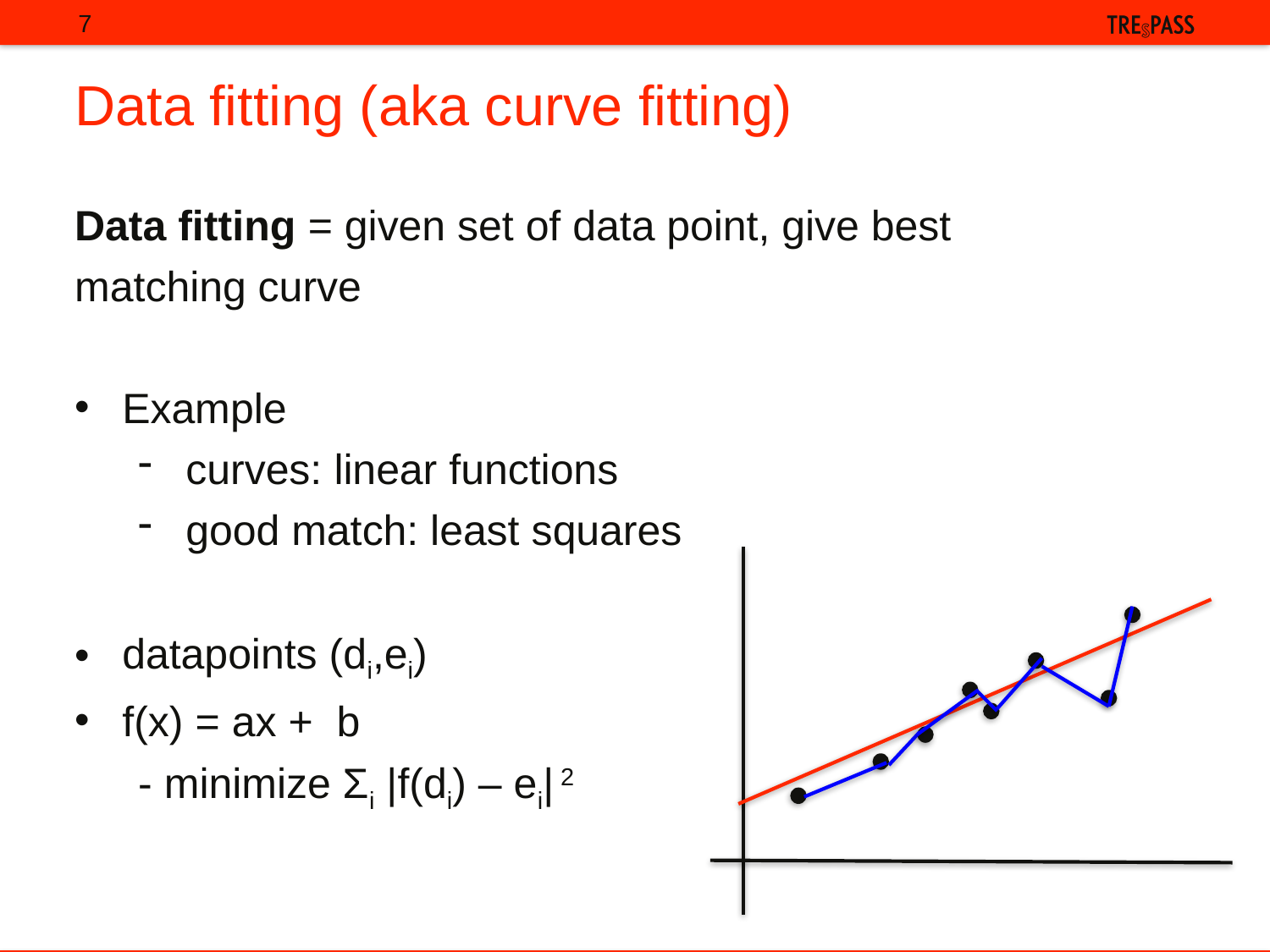

# Data fitting (aka curve fitting)
Data fitting = given set of data point, give best matching curve

Example
curves: linear functions
good match: least squares

datapoints (di,ei)
f(x) = ax +  b
- minimize Σi |f(di) – ei| 2